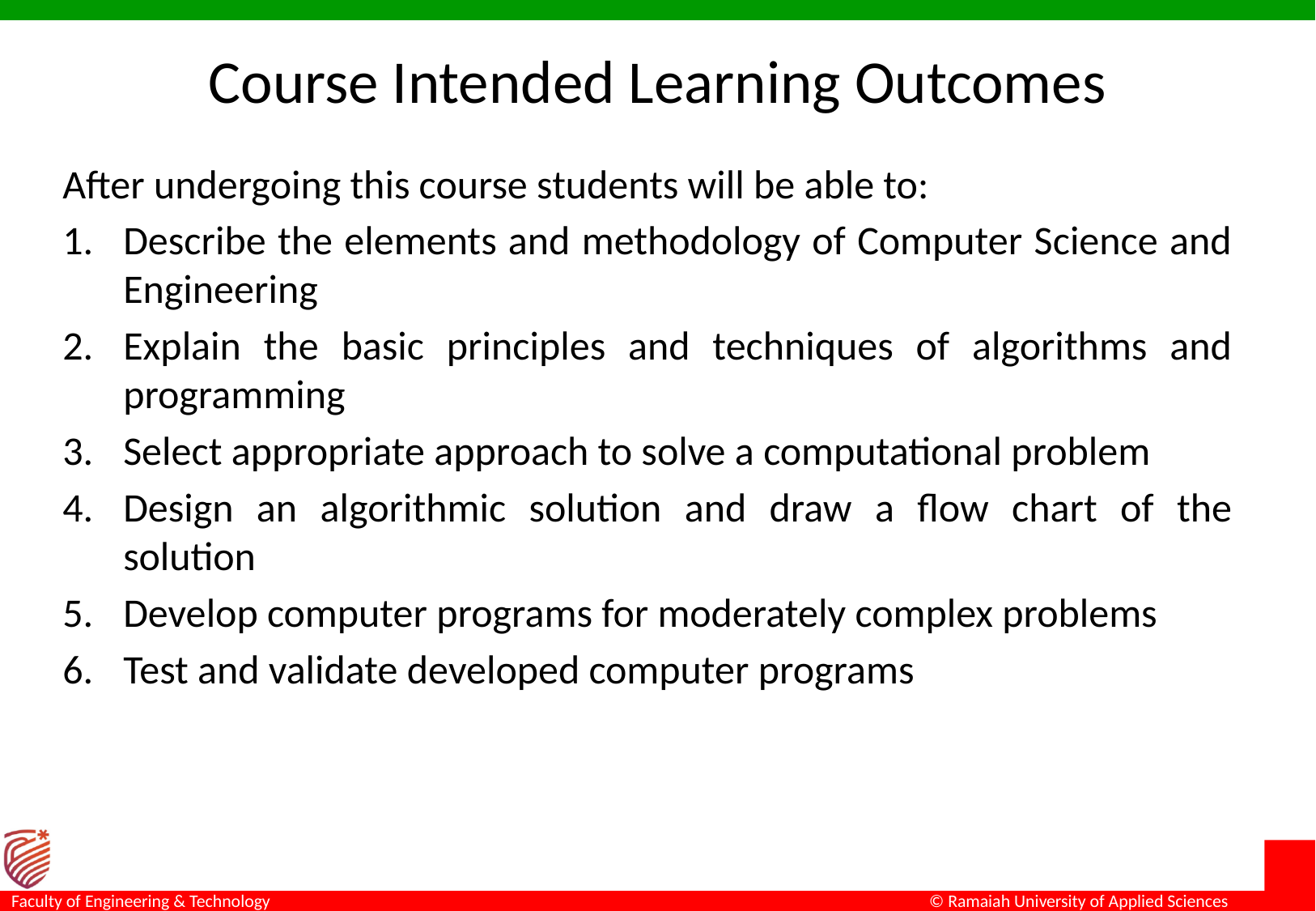

# Course Intended Learning Outcomes
After undergoing this course students will be able to:
Describe the elements and methodology of Computer Science and Engineering
Explain the basic principles and techniques of algorithms and programming
Select appropriate approach to solve a computational problem
Design an algorithmic solution and draw a flow chart of the solution
Develop computer programs for moderately complex problems
Test and validate developed computer programs